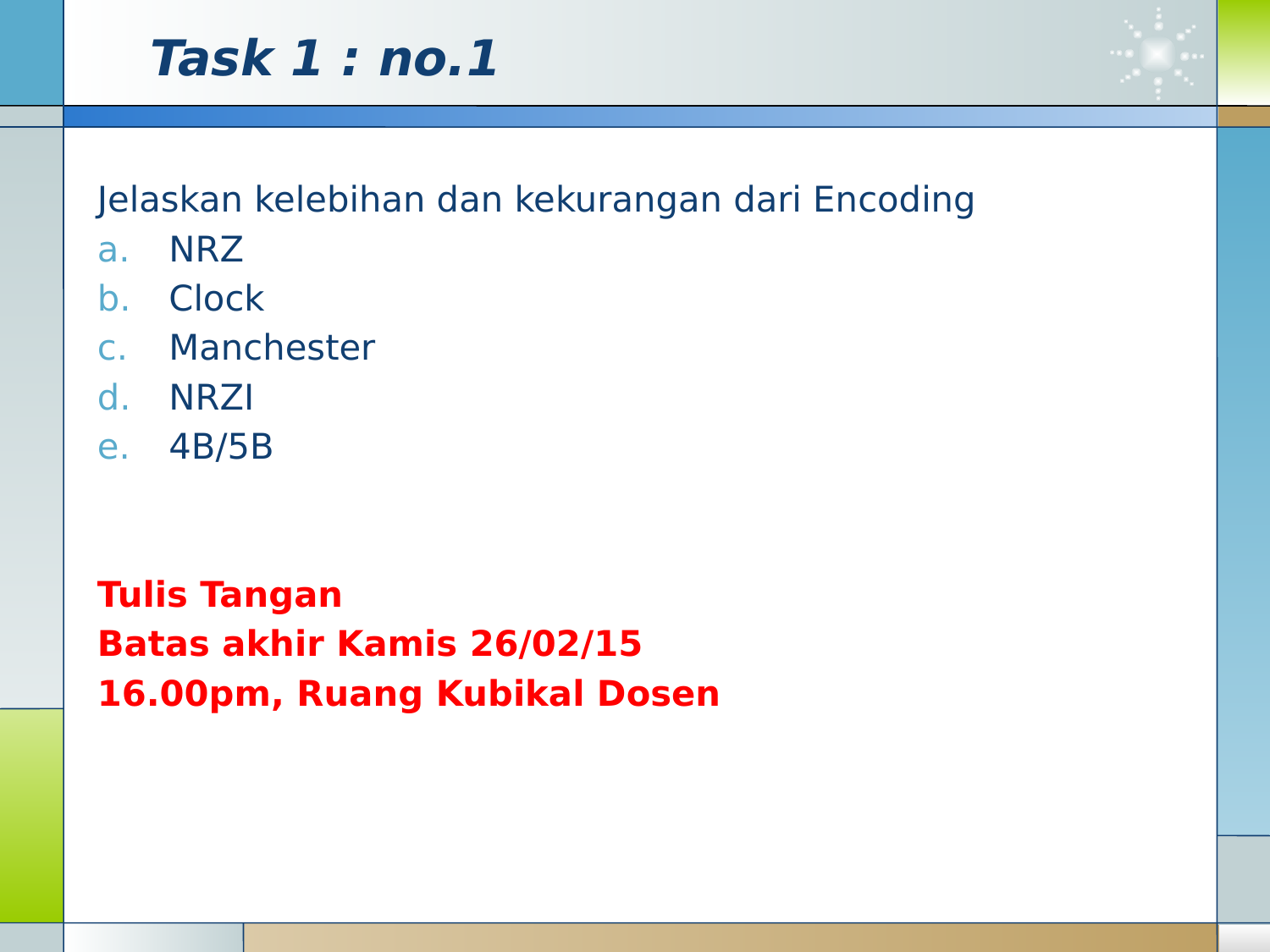

# Task 1 : no.1
Jelaskan kelebihan dan kekurangan dari Encoding
NRZ
Clock
Manchester
NRZI
4B/5B

Tulis Tangan
Batas akhir Kamis 26/02/15
16.00pm, Ruang Kubikal Dosen